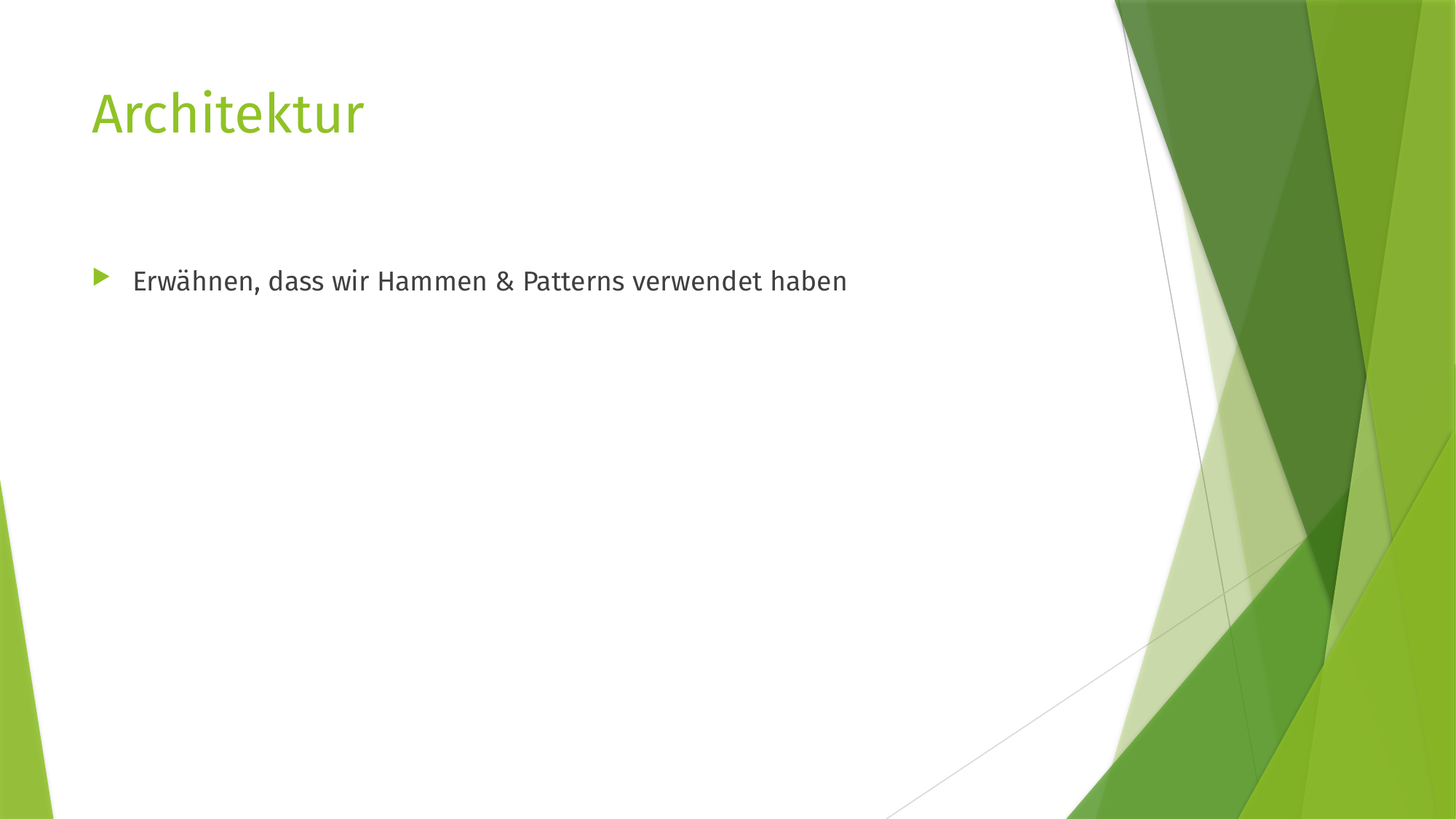

# Architektur
Erwähnen, dass wir Hammen & Patterns verwendet haben